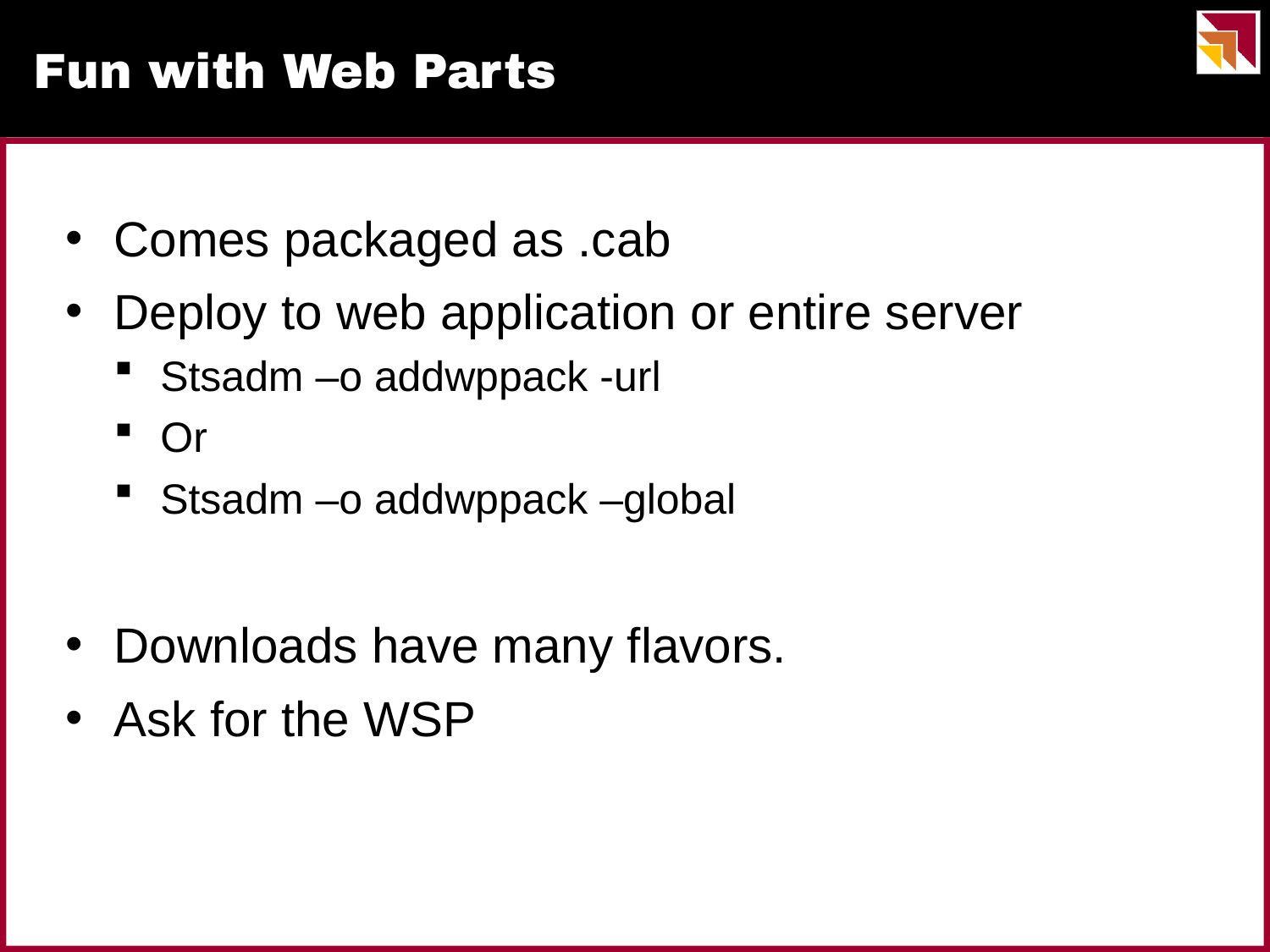

# Fun with Web Parts
Comes packaged as .cab
Deploy to web application or entire server
Stsadm –o addwppack -url
Or
Stsadm –o addwppack –global

Downloads have many flavors.
Ask for the WSP